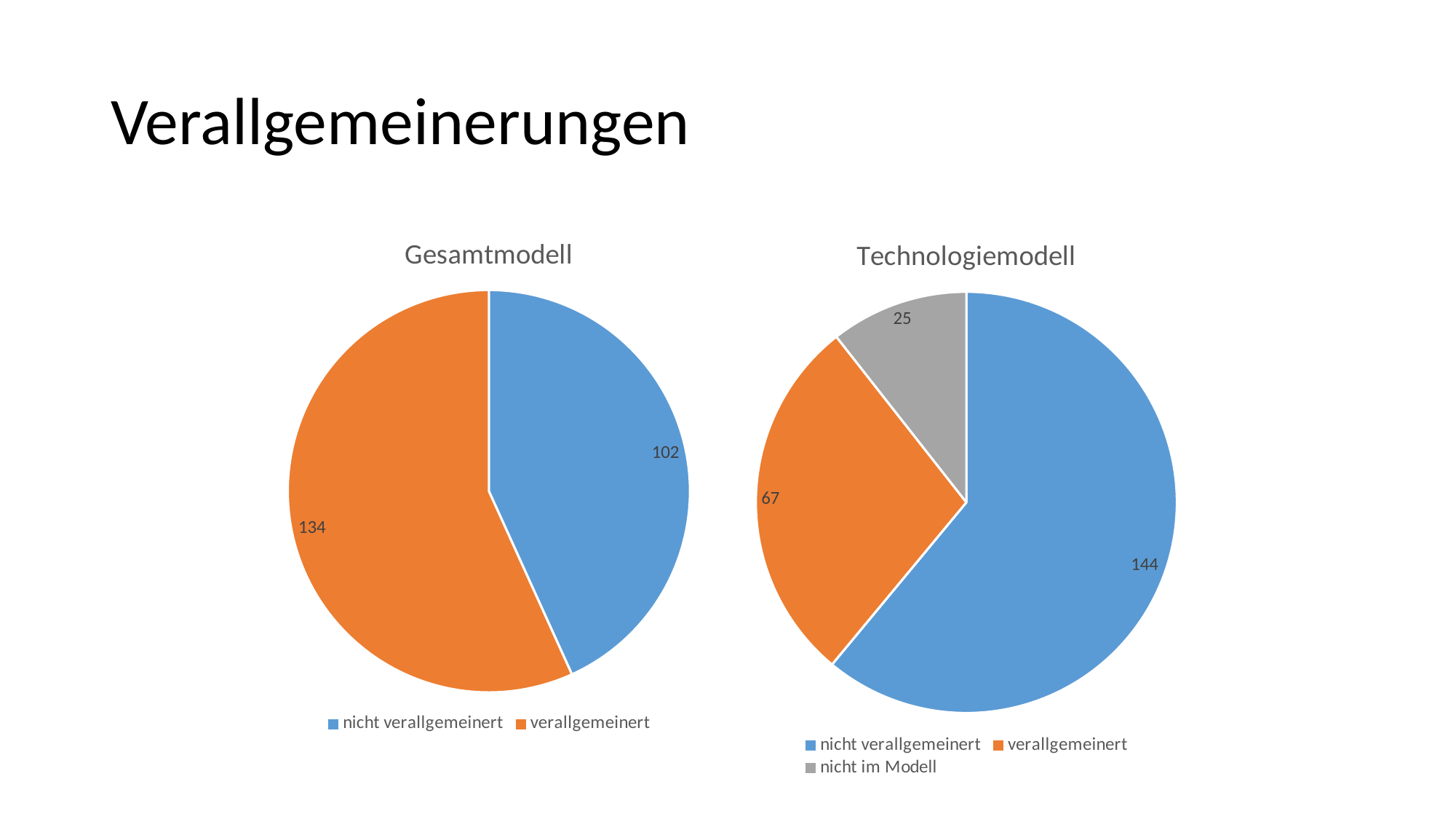

# Verallgemeinerungen

### Chart:

| Category | Gesamtmodell |
|---|---|
| nicht verallgemeinert | 102.0 |
| verallgemeinert | 134.0 |

### Chart:

| Category | Technologiemodell |
|---|---|
| nicht verallgemeinert | 144.0 |
| verallgemeinert | 67.0 |
| nicht im Modell | 25.0 |